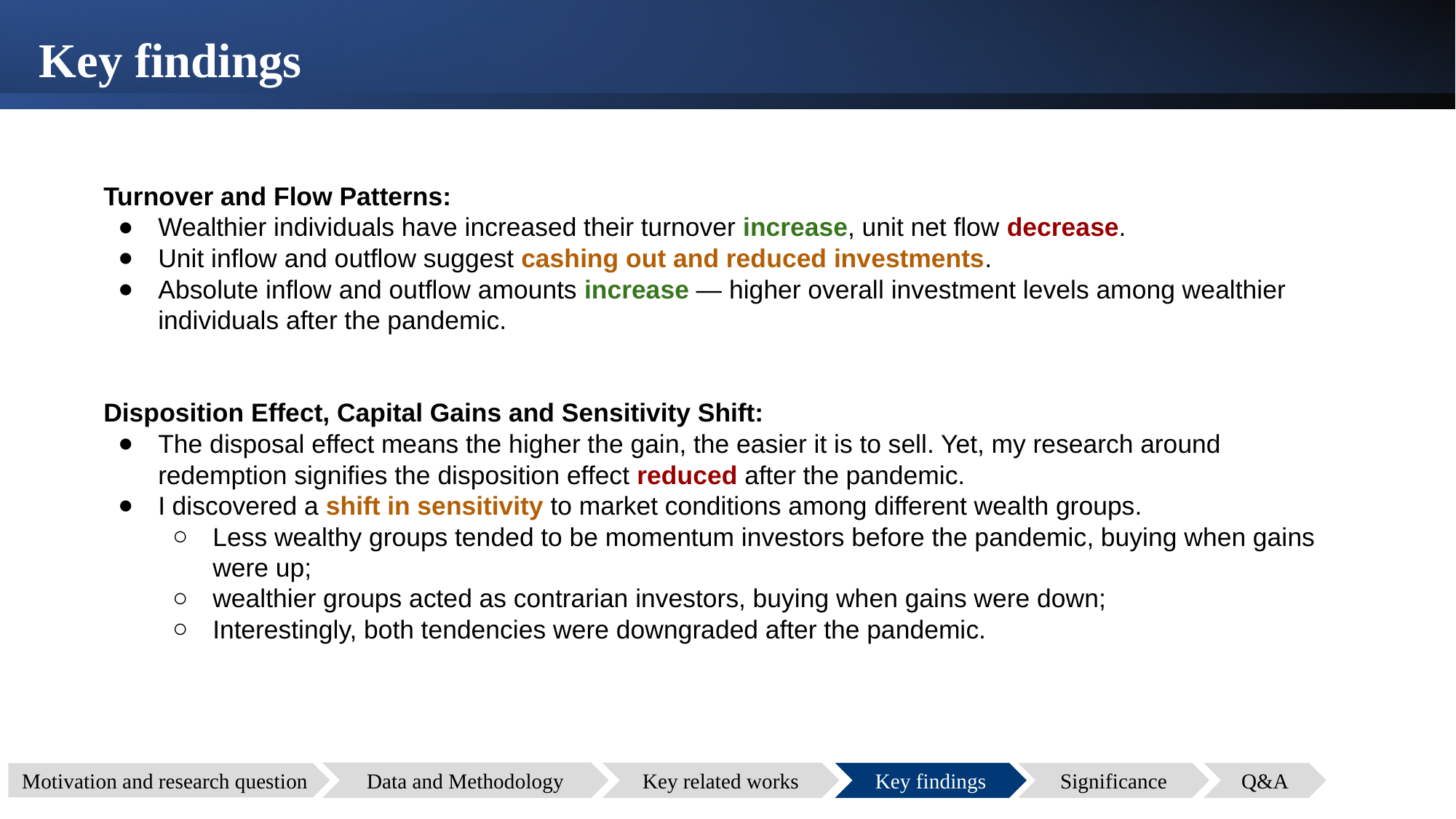

Key findings
Turnover and Flow Patterns:
Wealthier individuals have increased their turnover increase, unit net flow decrease.
Unit inflow and outflow suggest cashing out and reduced investments.
Absolute inflow and outflow amounts increase — higher overall investment levels among wealthier individuals after the pandemic.

Disposition Effect, Capital Gains and Sensitivity Shift:
The disposal effect means the higher the gain, the easier it is to sell. Yet, my research around redemption signifies the disposition effect reduced after the pandemic.
I discovered a shift in sensitivity to market conditions among different wealth groups.
Less wealthy groups tended to be momentum investors before the pandemic, buying when gains were up;
wealthier groups acted as contrarian investors, buying when gains were down;
Interestingly, both tendencies were downgraded after the pandemic.

Motivation and research question
Data and Methodology
Key related works
Key findings
Significance
Q&A